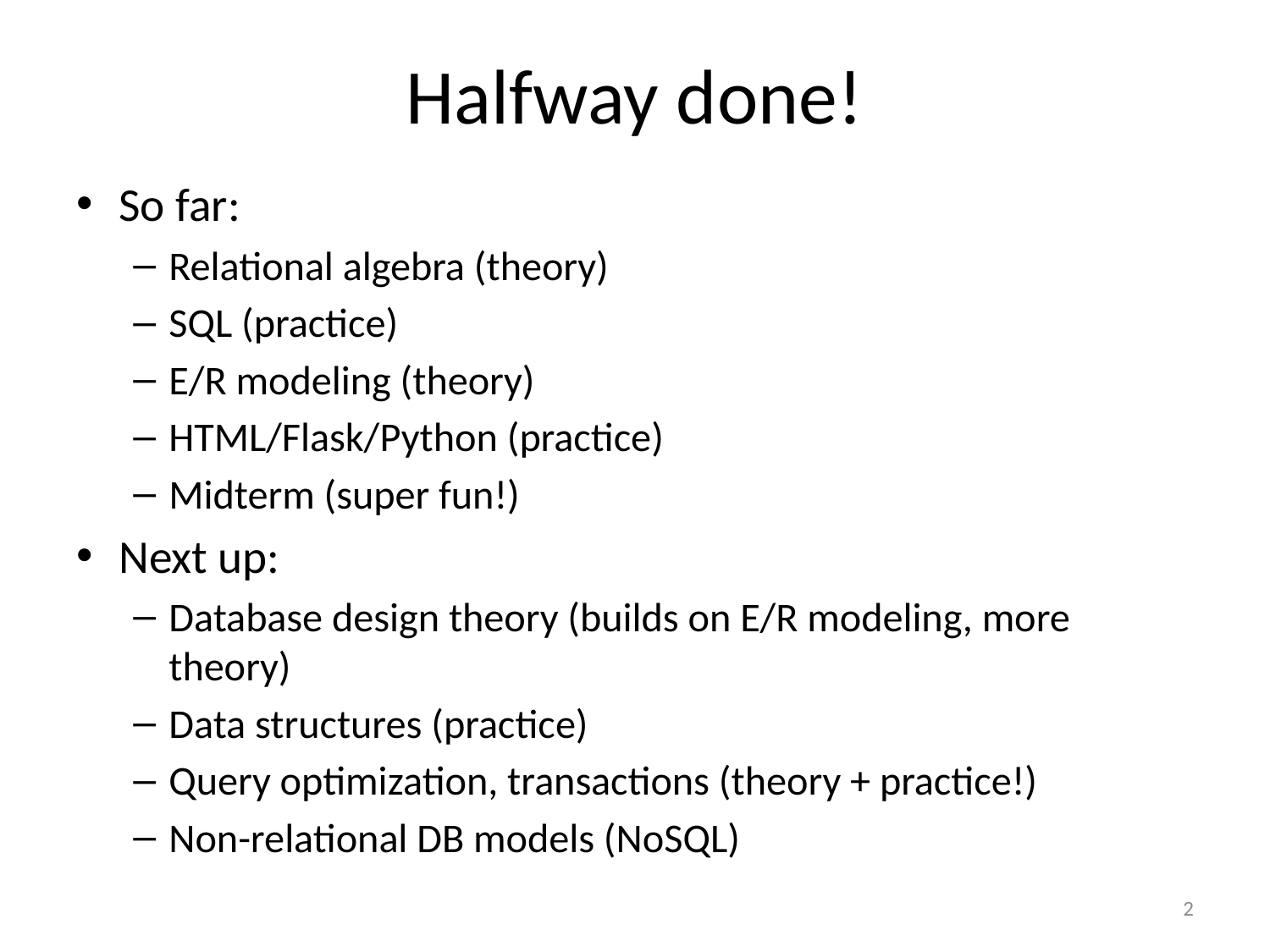

# Halfway done!
So far:
Relational algebra (theory)
SQL (practice)
E/R modeling (theory)
HTML/Flask/Python (practice)
Midterm (super fun!)
Next up:
Database design theory (builds on E/R modeling, more theory)
Data structures (practice)
Query optimization, transactions (theory + practice!)
Non-relational DB models (NoSQL)
2